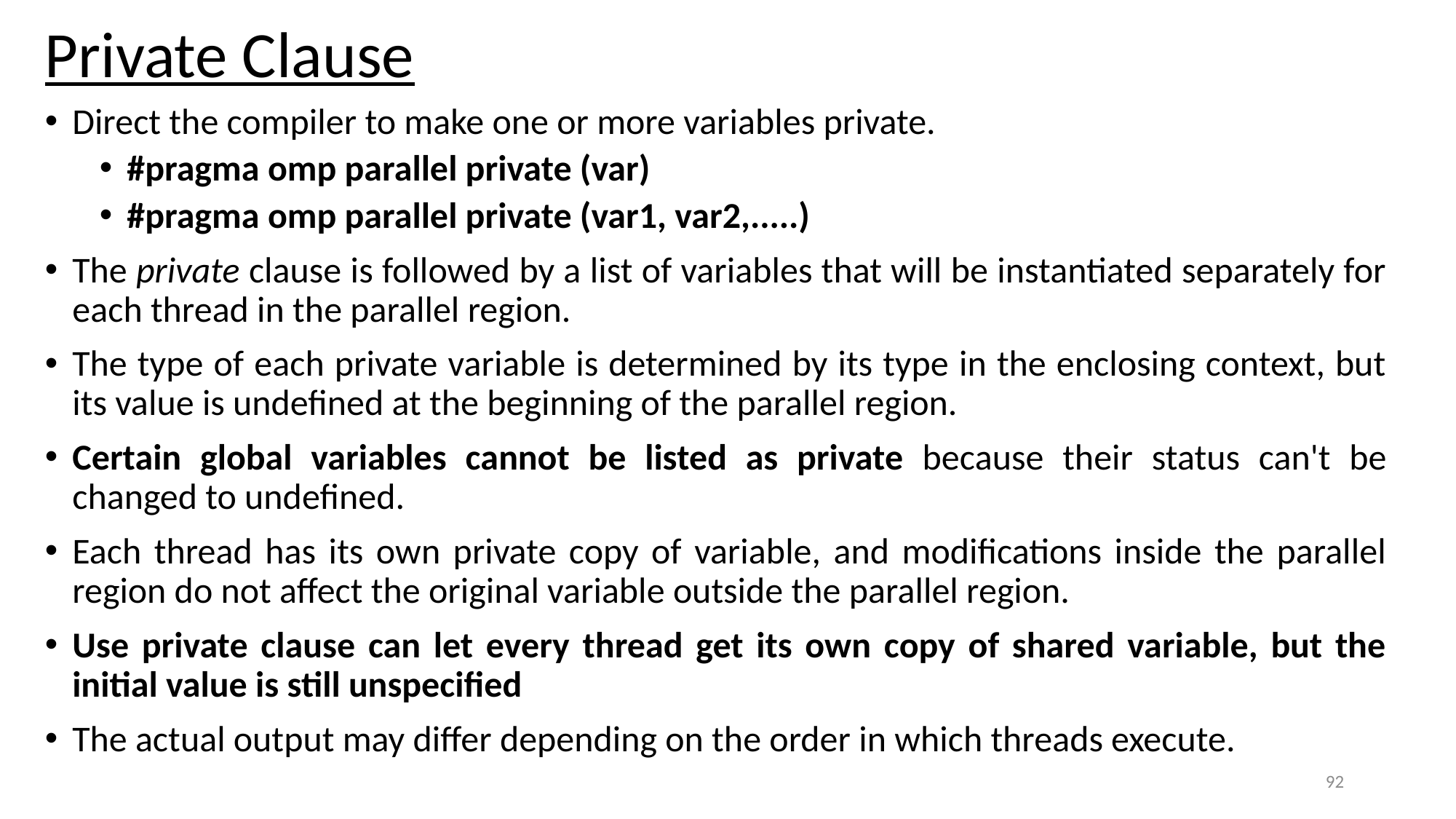

# Private Clause
Direct the compiler to make one or more variables private.
#pragma omp parallel private (var)
#pragma omp parallel private (var1, var2,.....)
The private clause is followed by a list of variables that will be instantiated separately for each thread in the parallel region.
The type of each private variable is determined by its type in the enclosing context, but its value is undefined at the beginning of the parallel region.
Certain global variables cannot be listed as private because their status can't be changed to undefined.
Each thread has its own private copy of variable, and modifications inside the parallel region do not affect the original variable outside the parallel region.
Use private clause can let every thread get its own copy of shared variable, but the initial value is still unspecified
The actual output may differ depending on the order in which threads execute.

92